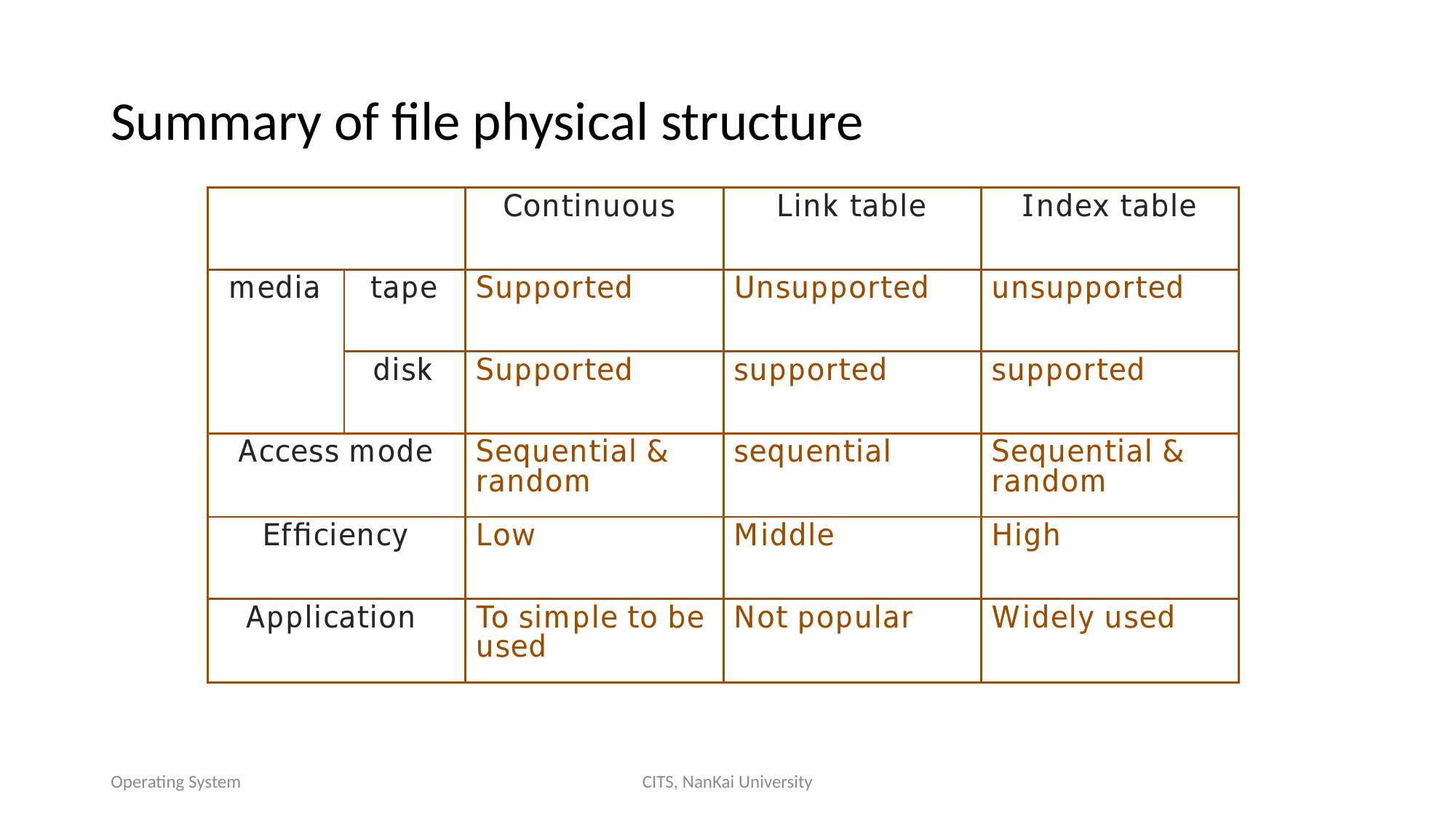

# Summary of file physical structure
|  |  | Continuous | Link table | Index table |
| --- | --- | --- | --- | --- |
| media | tape | Supported | Unsupported | unsupported |
|  | disk | Supported | supported | supported |
| Access mode |  | Sequential & random | sequential | Sequential & random |
| Efficiency |  | Low | Middle | High |
| Application |  | To simple to be used | Not popular | Widely used |
Operating System
CITS, NanKai University
61